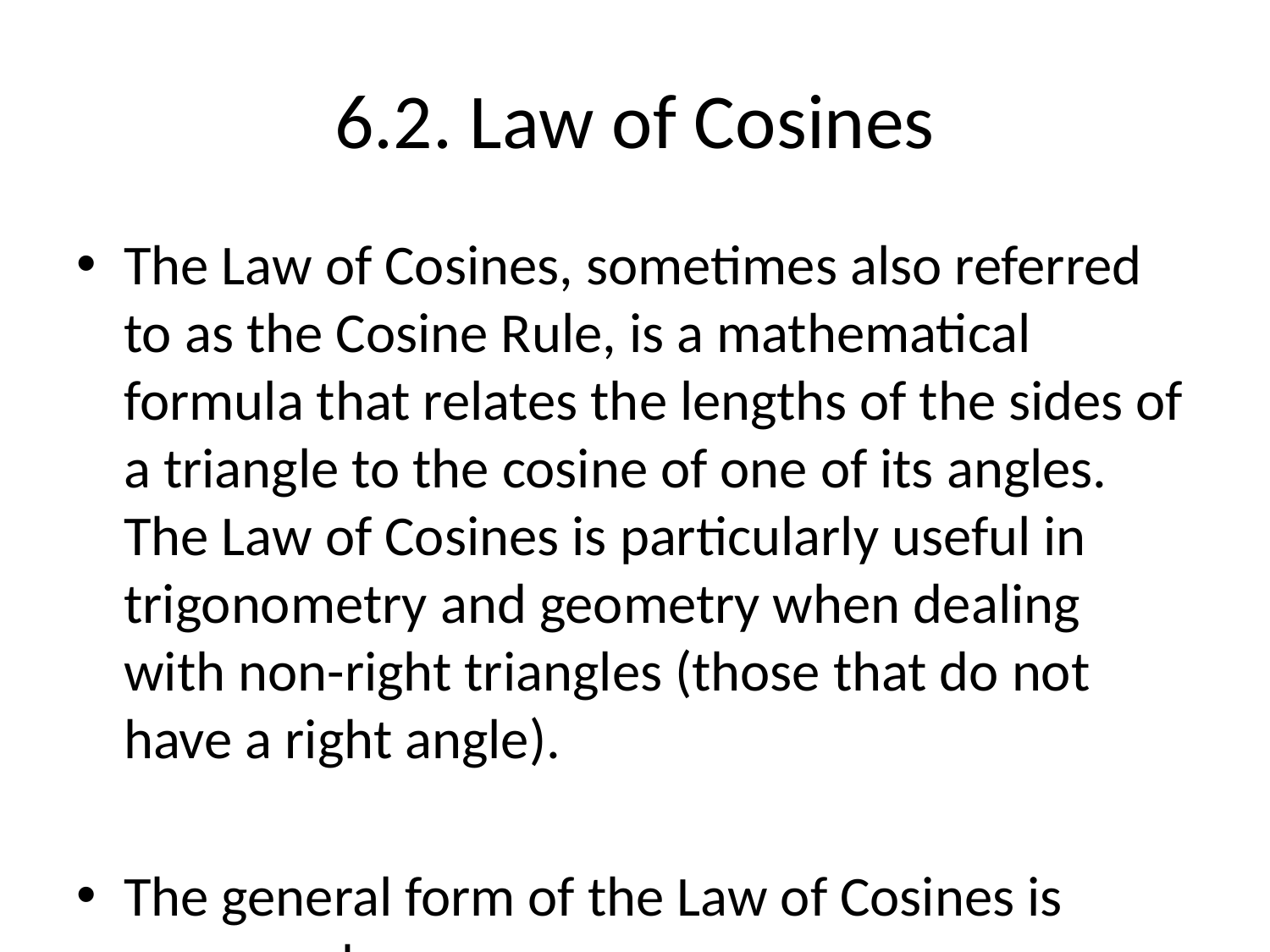

# 6.2. Law of Cosines
The Law of Cosines, sometimes also referred to as the Cosine Rule, is a mathematical formula that relates the lengths of the sides of a triangle to the cosine of one of its angles. The Law of Cosines is particularly useful in trigonometry and geometry when dealing with non-right triangles (those that do not have a right angle).

The general form of the Law of Cosines is expressed as:

c^2 = a^2 + b^2 - 2ab * cos(C)

Where:
- c is the length of the side opposite the angle C,
- a and b are the lengths of the other two sides of the triangle, and
- C is the angle opposite side c.

The Law of Cosines can also be written in different forms depending on what information is known about the triangle. For example:

If you know all three sides of the triangle (a, b, c), you can use the formula to find the cosine of one of the angles:

cos(C) = (a^2 + b^2 - c^2) / 2ab

If you know two sides and the included angle (a, b, and angle C), you can use the formula to find the length of the third side:

c^2 = a^2 + b^2 - 2ab * cos(C)

The Law of Cosines is particularly useful when dealing with obtuse triangles, as the Law of Sines may not be able to solve for all the sides and angles in these cases.

Overall, the Law of Cosines is a powerful tool in trigonometry that helps in solving triangles and understanding the relationships between the sides and angles of a triangle.